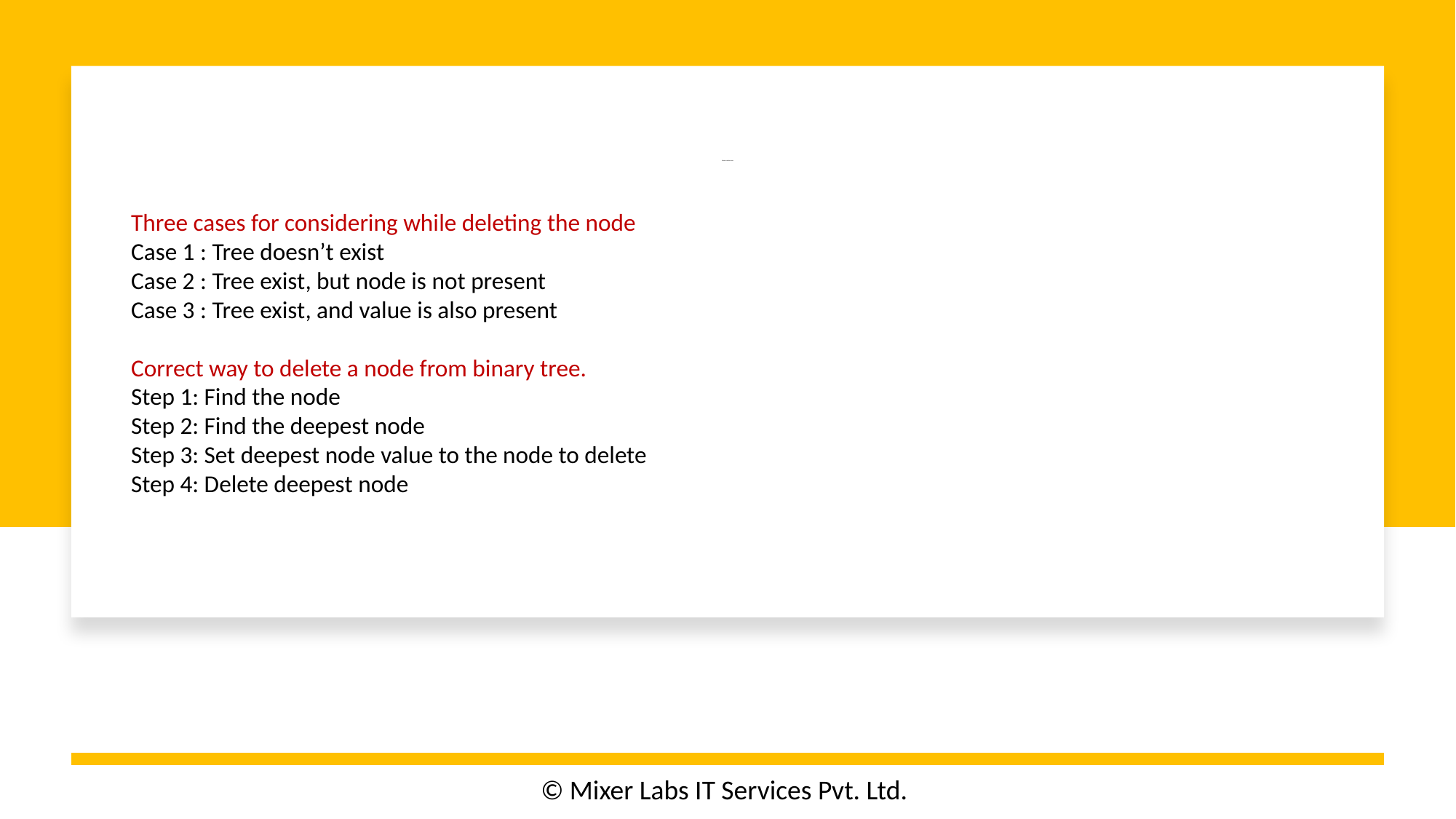

# Delete node from tree
Three cases for considering while deleting the node
Case 1 : Tree doesn’t exist
Case 2 : Tree exist, but node is not present
Case 3 : Tree exist, and value is also present

Correct way to delete a node from binary tree.
Step 1: Find the node
Step 2: Find the deepest node
Step 3: Set deepest node value to the node to delete
Step 4: Delete deepest node
© Mixer Labs IT Services Pvt. Ltd.